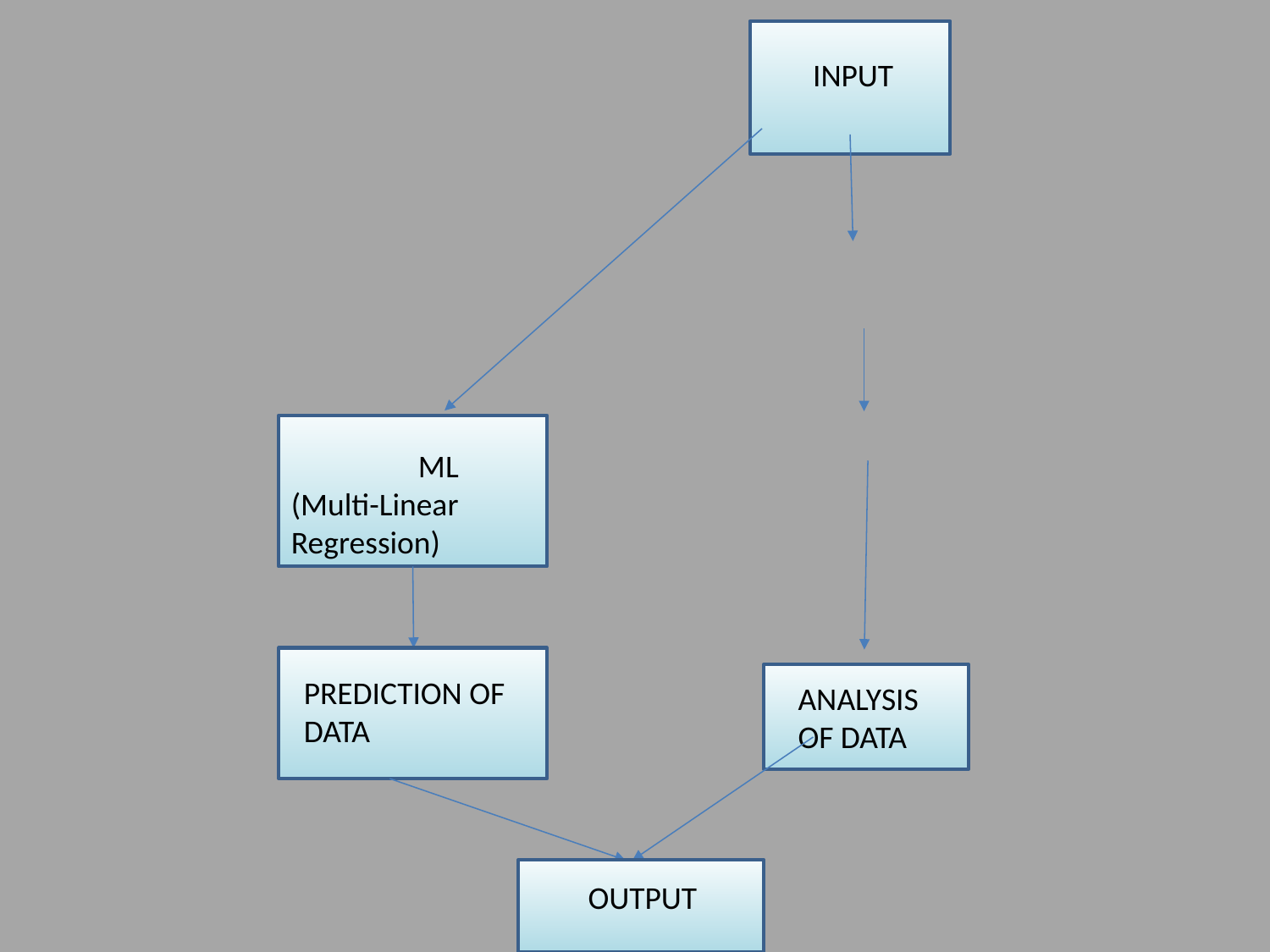

INPUT

	ML
(Multi-Linear Regression)

PREDICTION OF DATA
ANALYSIS OF DATA

OUTPUT